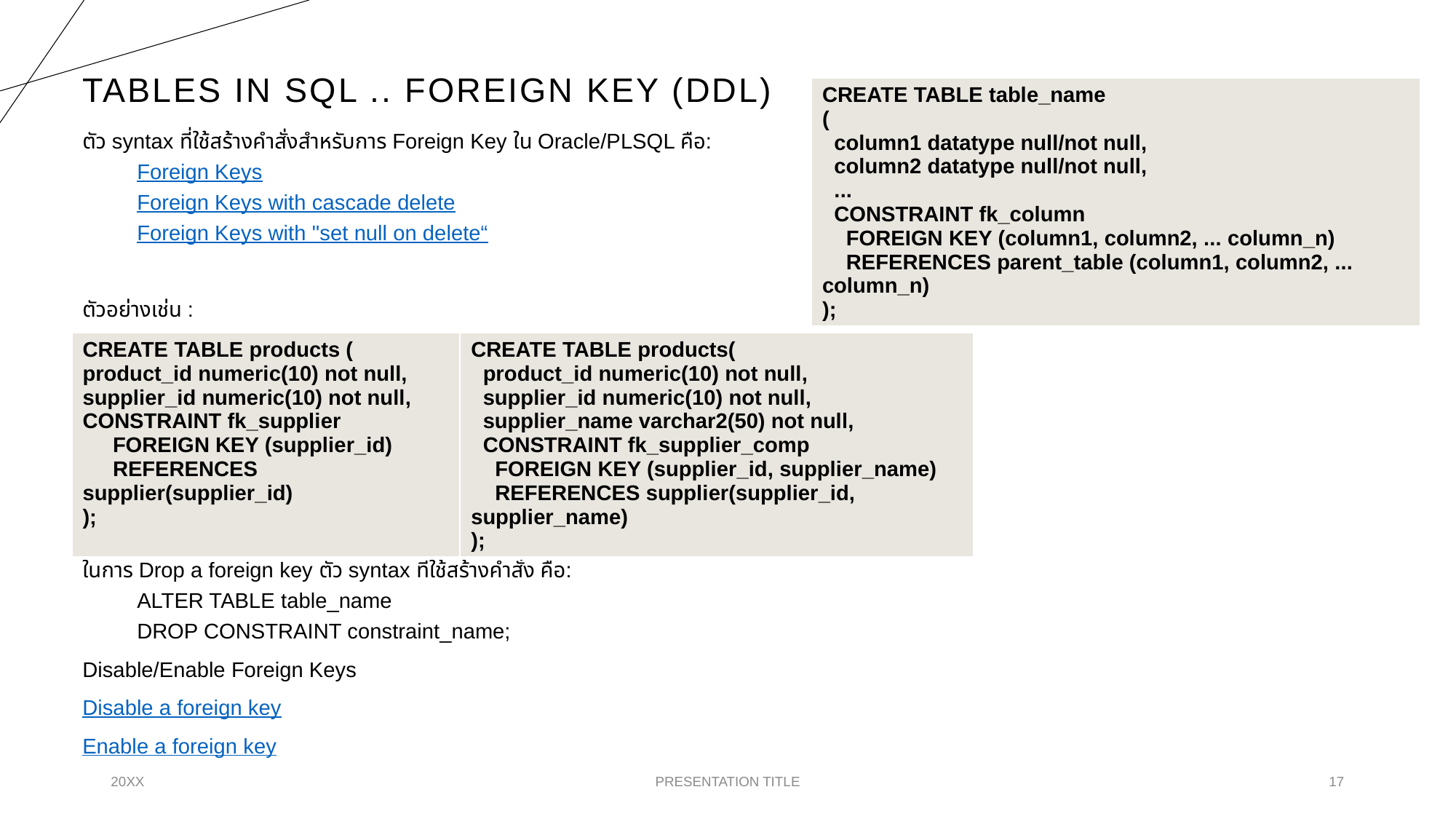

# Tables in SQL .. Foreign Key (DDL)
| CREATE TABLE table\_name ( column1 datatype null/not null, column2 datatype null/not null, ... CONSTRAINT fk\_column FOREIGN KEY (column1, column2, ... column\_n) REFERENCES parent\_table (column1, column2, ... column\_n) ); |
| --- |
ตัว syntax ที่ใช้สร้างคำสั่งสำหรับการ Foreign Key ใน Oracle/PLSQL คือ:
Foreign Keys
Foreign Keys with cascade delete
Foreign Keys with "set null on delete“

ตัวอย่างเช่น :

ในการ Drop a foreign key ตัว syntax ที่ใช้สร้างคำสั่ง คือ:
ALTER TABLE table_name
DROP CONSTRAINT constraint_name;
Disable/Enable Foreign Keys
Disable a foreign key
Enable a foreign key
| CREATE TABLE products ( product\_id numeric(10) not null, supplier\_id numeric(10) not null, CONSTRAINT fk\_supplier FOREIGN KEY (supplier\_id) REFERENCES supplier(supplier\_id) ); | CREATE TABLE products( product\_id numeric(10) not null, supplier\_id numeric(10) not null, supplier\_name varchar2(50) not null, CONSTRAINT fk\_supplier\_comp FOREIGN KEY (supplier\_id, supplier\_name) REFERENCES supplier(supplier\_id, supplier\_name) ); |
| --- | --- |
20XX
PRESENTATION TITLE
17